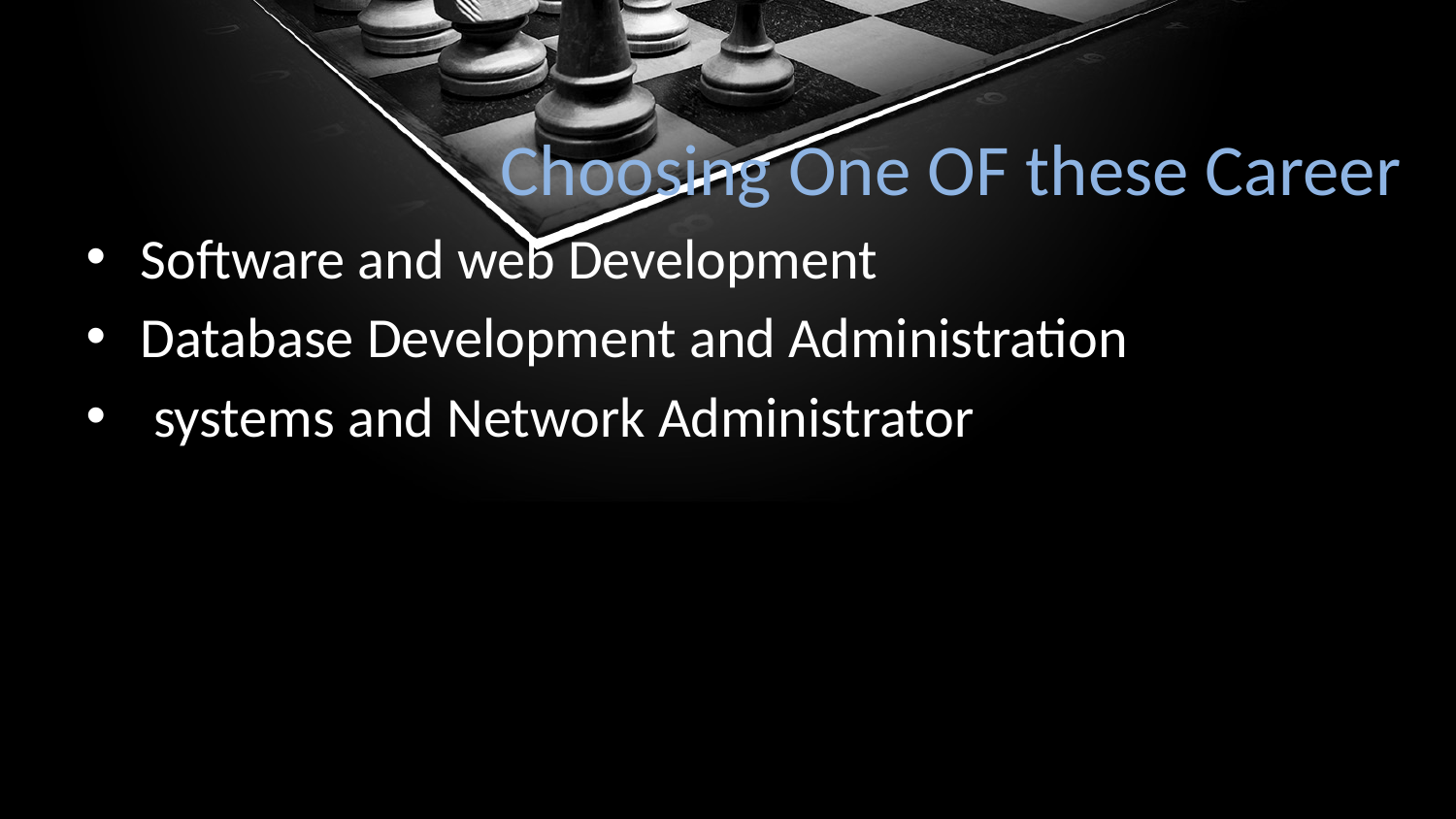

# Choosing One OF these Career
Software and web Development
Database Development and Administration
 systems and Network Administrator